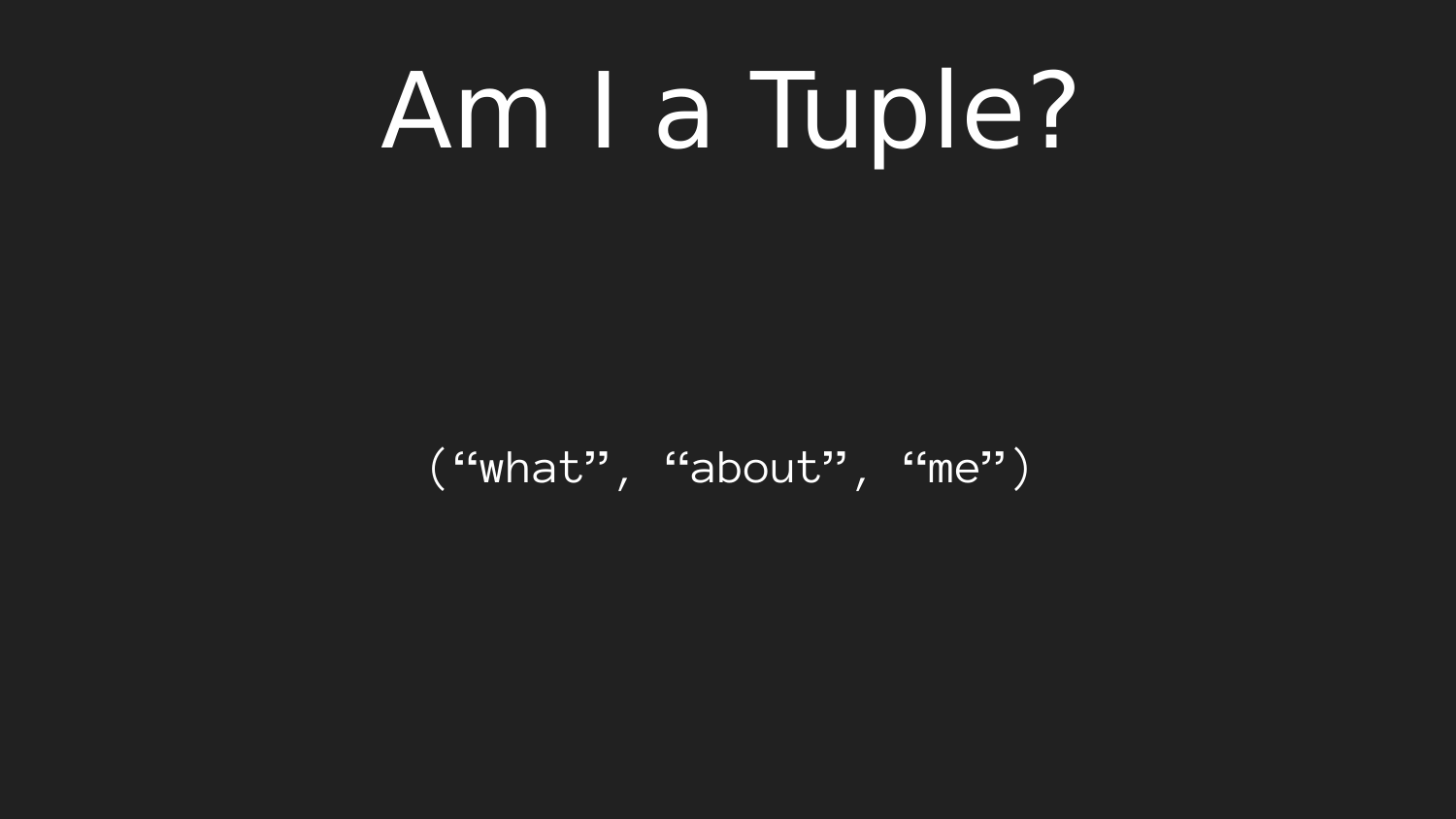

# Am I a Tuple?

(“what”, “about”, “me”)